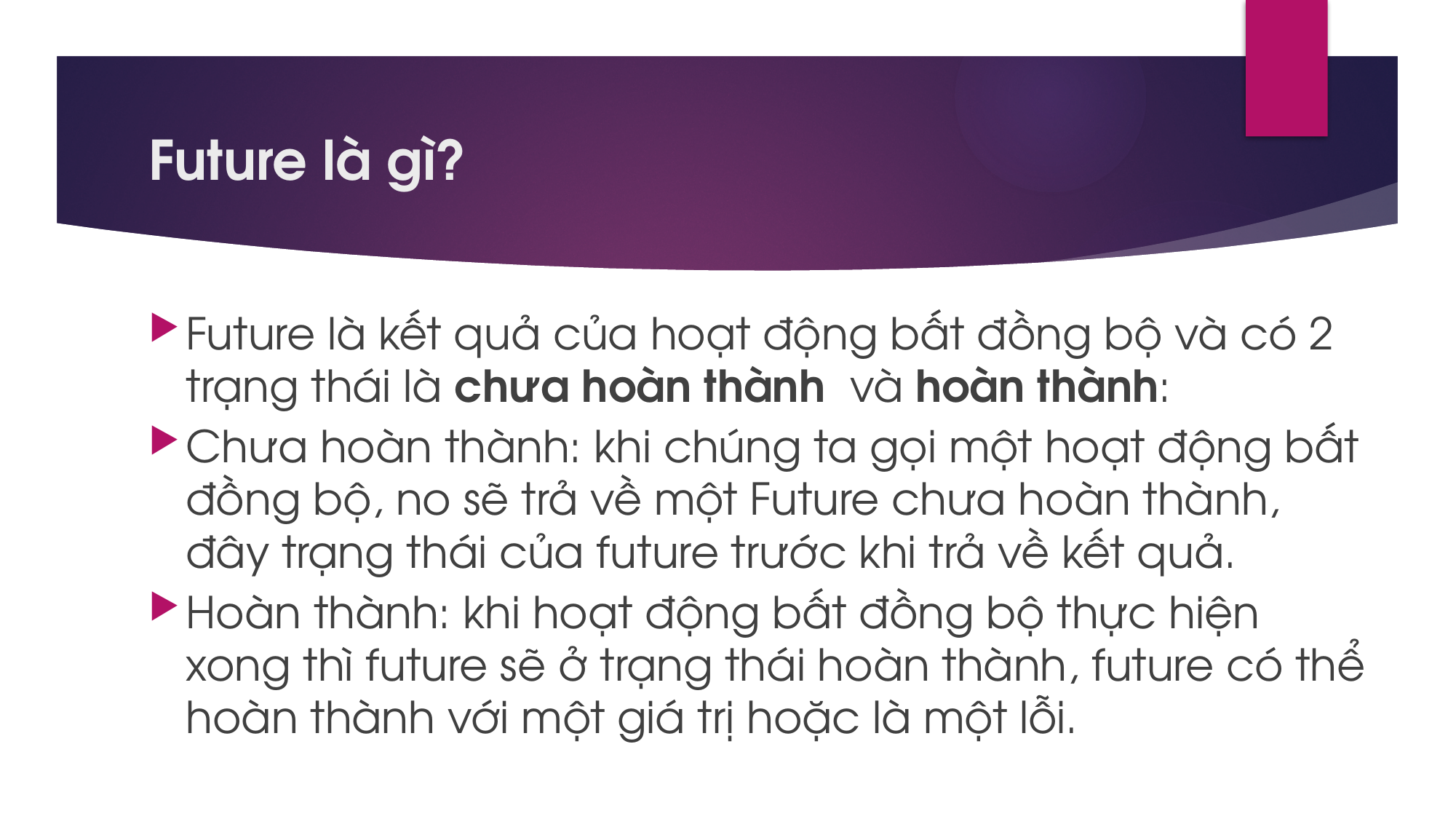

# Future là gì?
Future là kết quả của hoạt động bất đồng bộ và có 2 trạng thái là chưa hoàn thành  và hoàn thành:
Chưa hoàn thành: khi chúng ta gọi một hoạt động bất đồng bộ, no sẽ trả về một Future chưa hoàn thành, đây trạng thái của future trước khi trả về kết quả.
Hoàn thành: khi hoạt động bất đồng bộ thực hiện xong thì future sẽ ở trạng thái hoàn thành, future có thể hoàn thành với một giá trị hoặc là một lỗi.